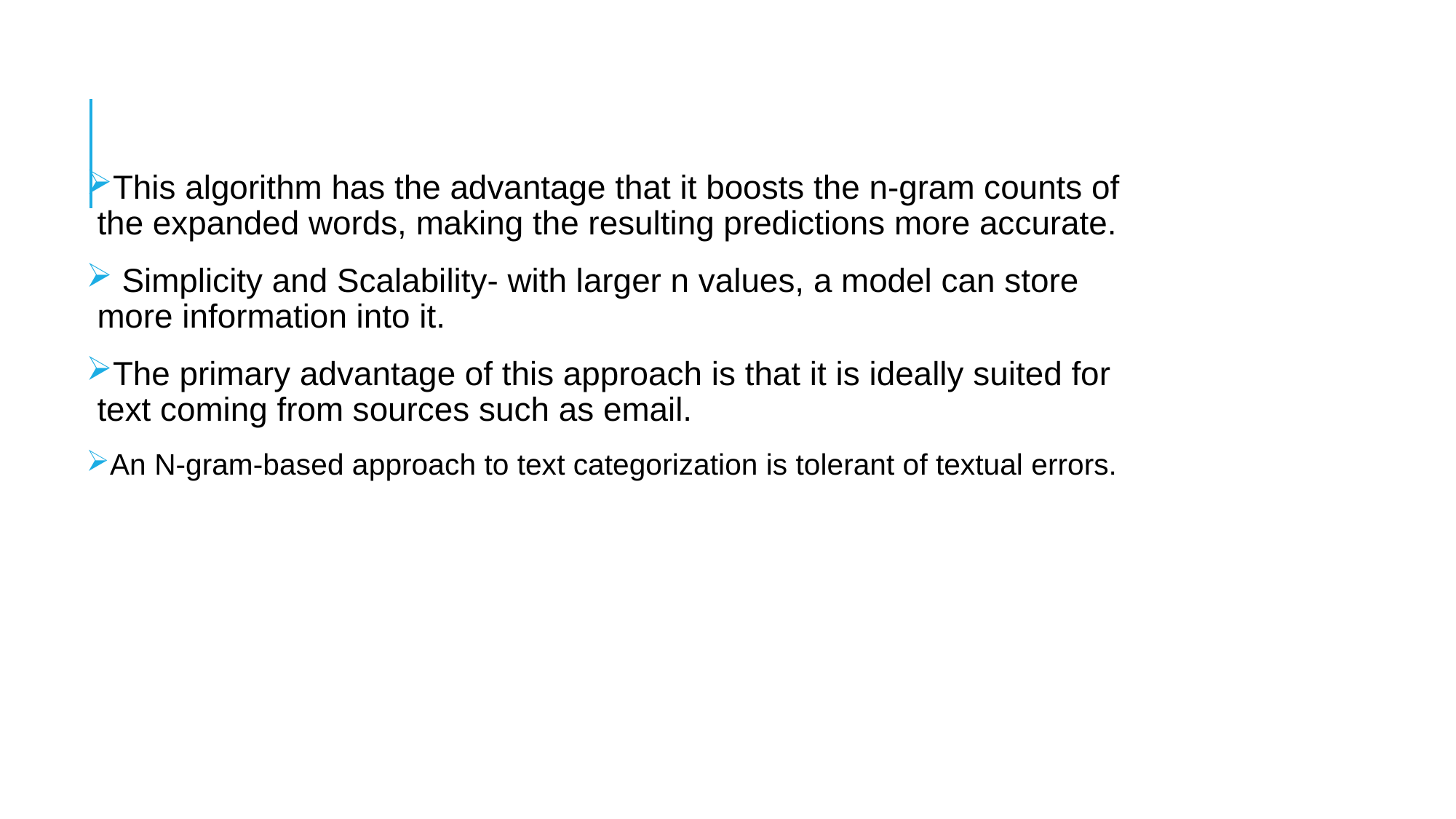

# Advantages
This algorithm has the advantage that it boosts the n-gram counts of the expanded words, making the resulting predictions more accurate.
 Simplicity and Scalability- with larger n values, a model can store more information into it.
The primary advantage of this approach is that it is ideally suited for text coming from sources such as email.
An N-gram-based approach to text categorization is tolerant of textual errors.